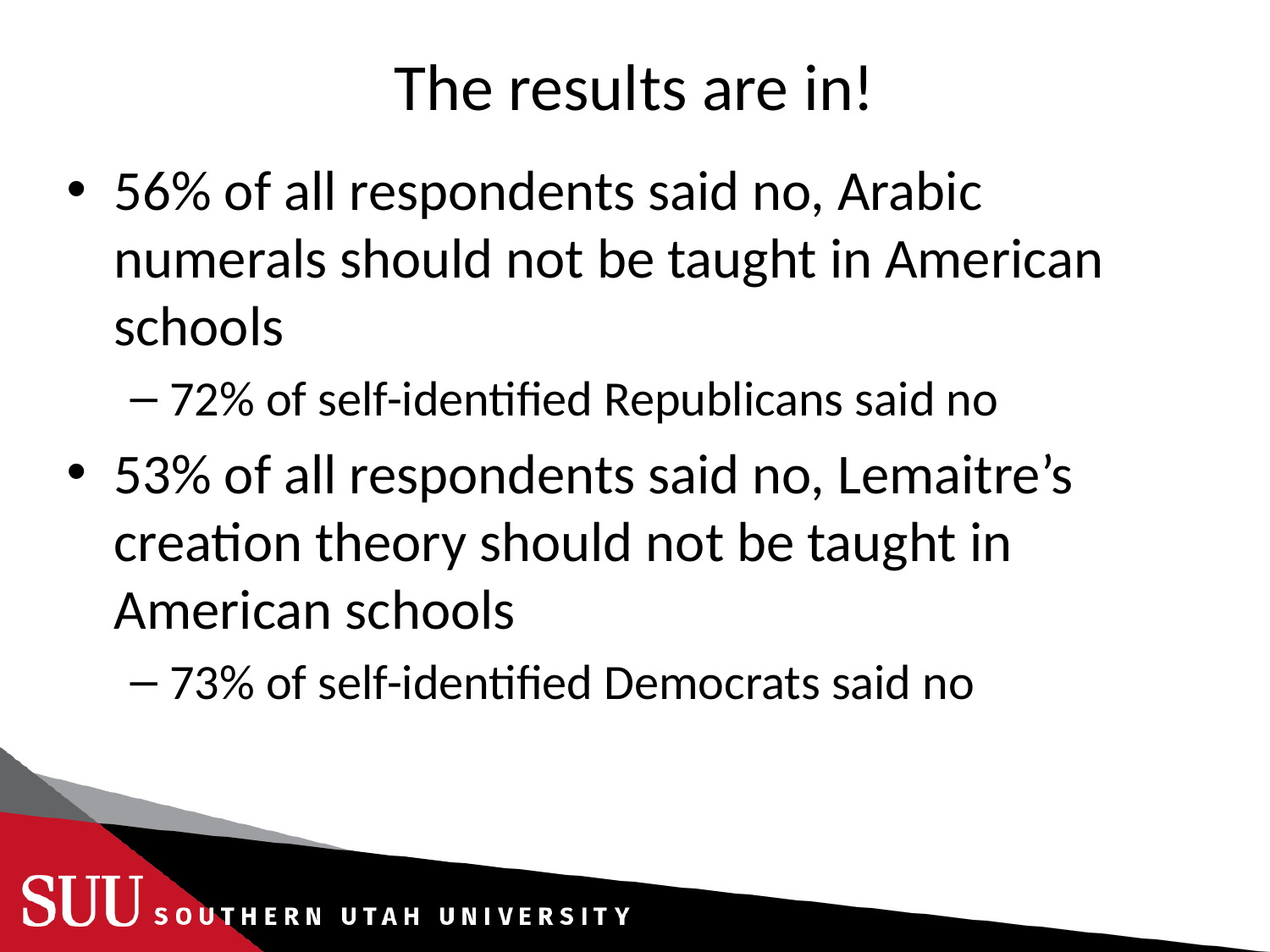

# The results are in!
56% of all respondents said no, Arabic numerals should not be taught in American schools
72% of self-identified Republicans said no
53% of all respondents said no, Lemaitre’s creation theory should not be taught in American schools
73% of self-identified Democrats said no